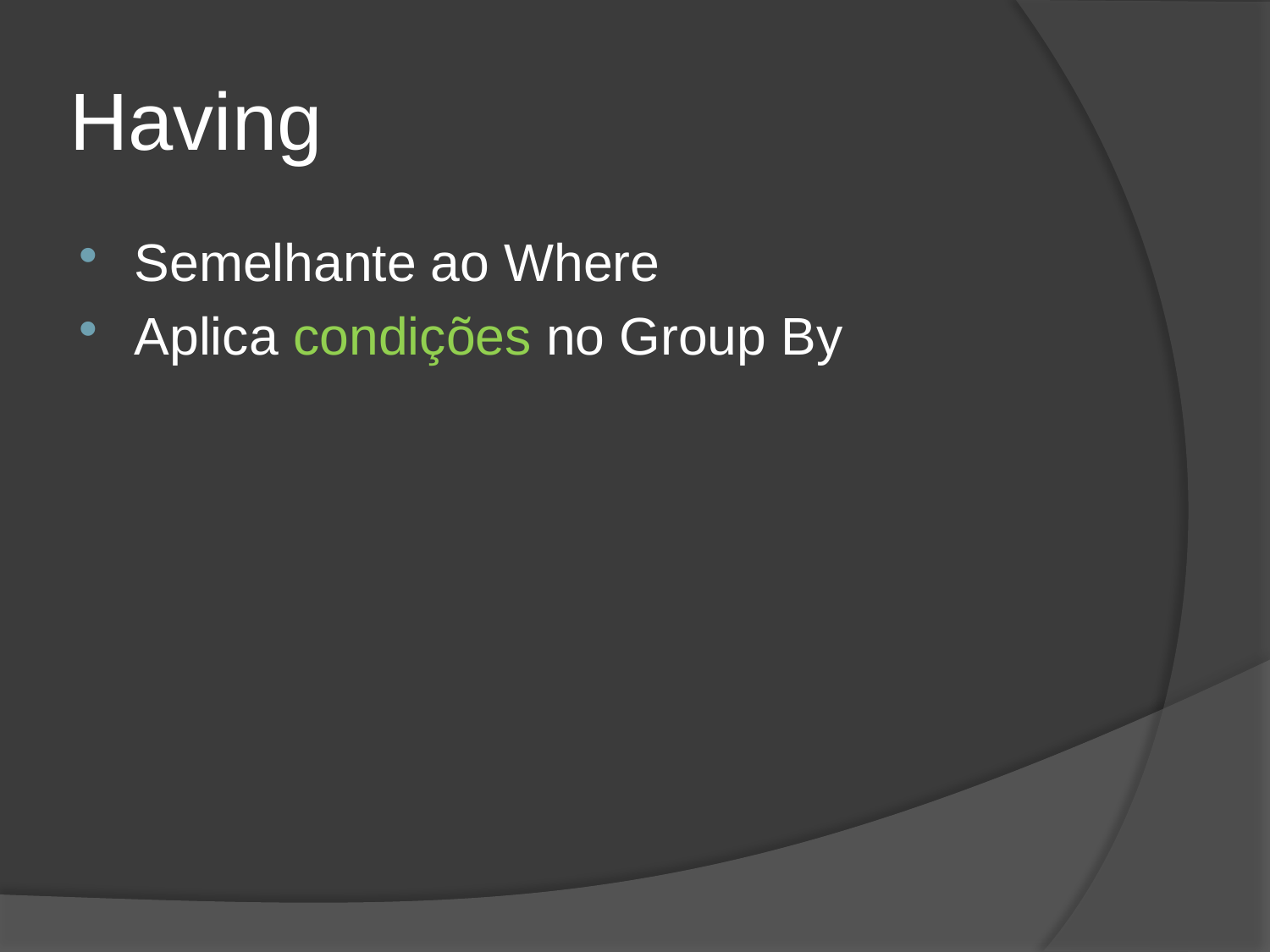

# Having
Semelhante ao Where
Aplica condições no Group By